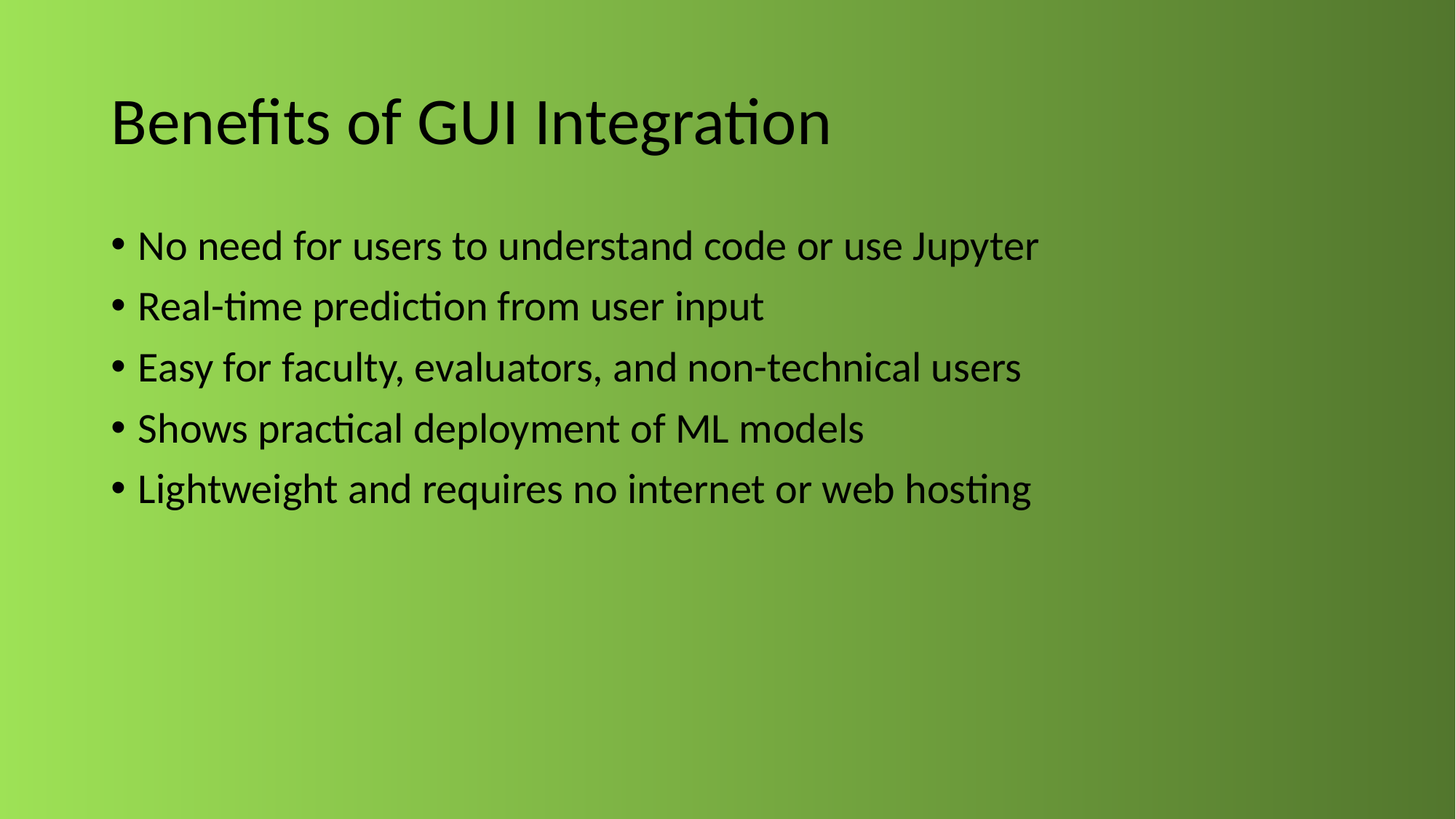

# Benefits of GUI Integration
No need for users to understand code or use Jupyter
Real-time prediction from user input
Easy for faculty, evaluators, and non-technical users
Shows practical deployment of ML models
Lightweight and requires no internet or web hosting